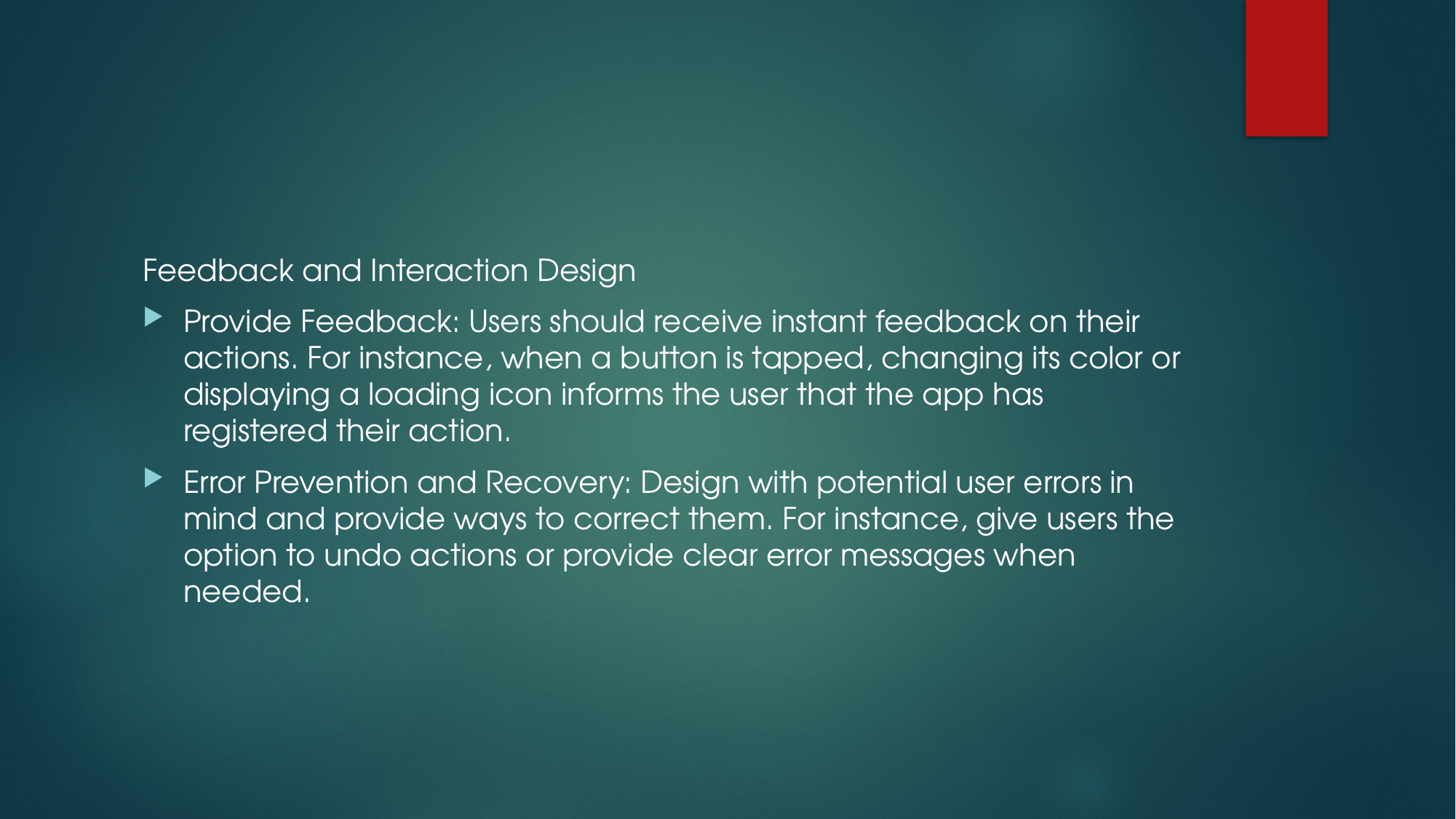

#
Feedback and Interaction Design
Provide Feedback: Users should receive instant feedback on their actions. For instance, when a button is tapped, changing its color or displaying a loading icon informs the user that the app has registered their action.
Error Prevention and Recovery: Design with potential user errors in mind and provide ways to correct them. For instance, give users the option to undo actions or provide clear error messages when needed.